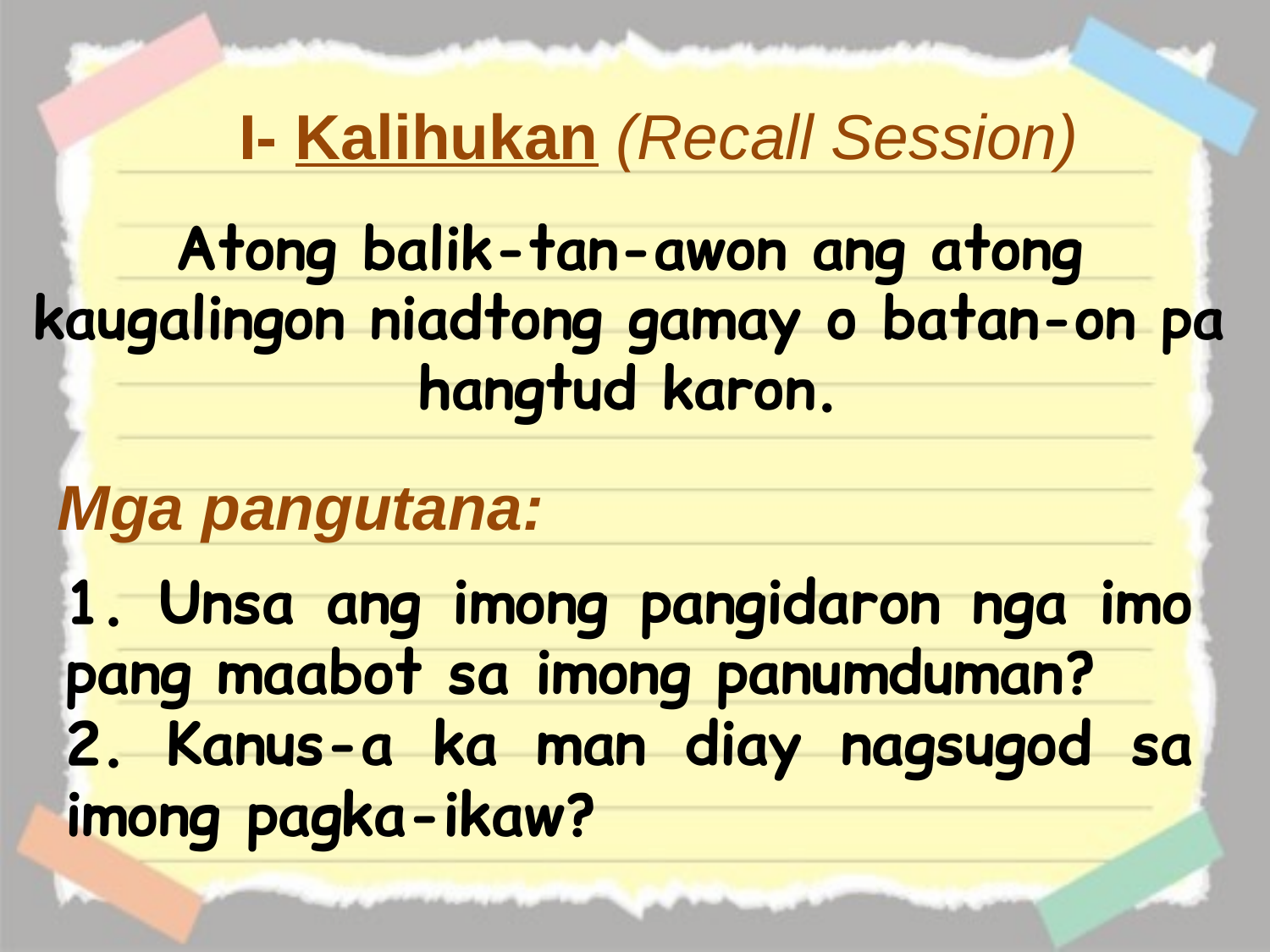

I- Kalihukan (Recall Session)
Atong balik-tan-awon ang atong kaugalingon niadtong gamay o batan-on pa hangtud karon.
Mga pangutana:
1. Unsa ang imong pangidaron nga imo pang maabot sa imong panumduman?
2. Kanus-a ka man diay nagsugod sa imong pagka-ikaw?